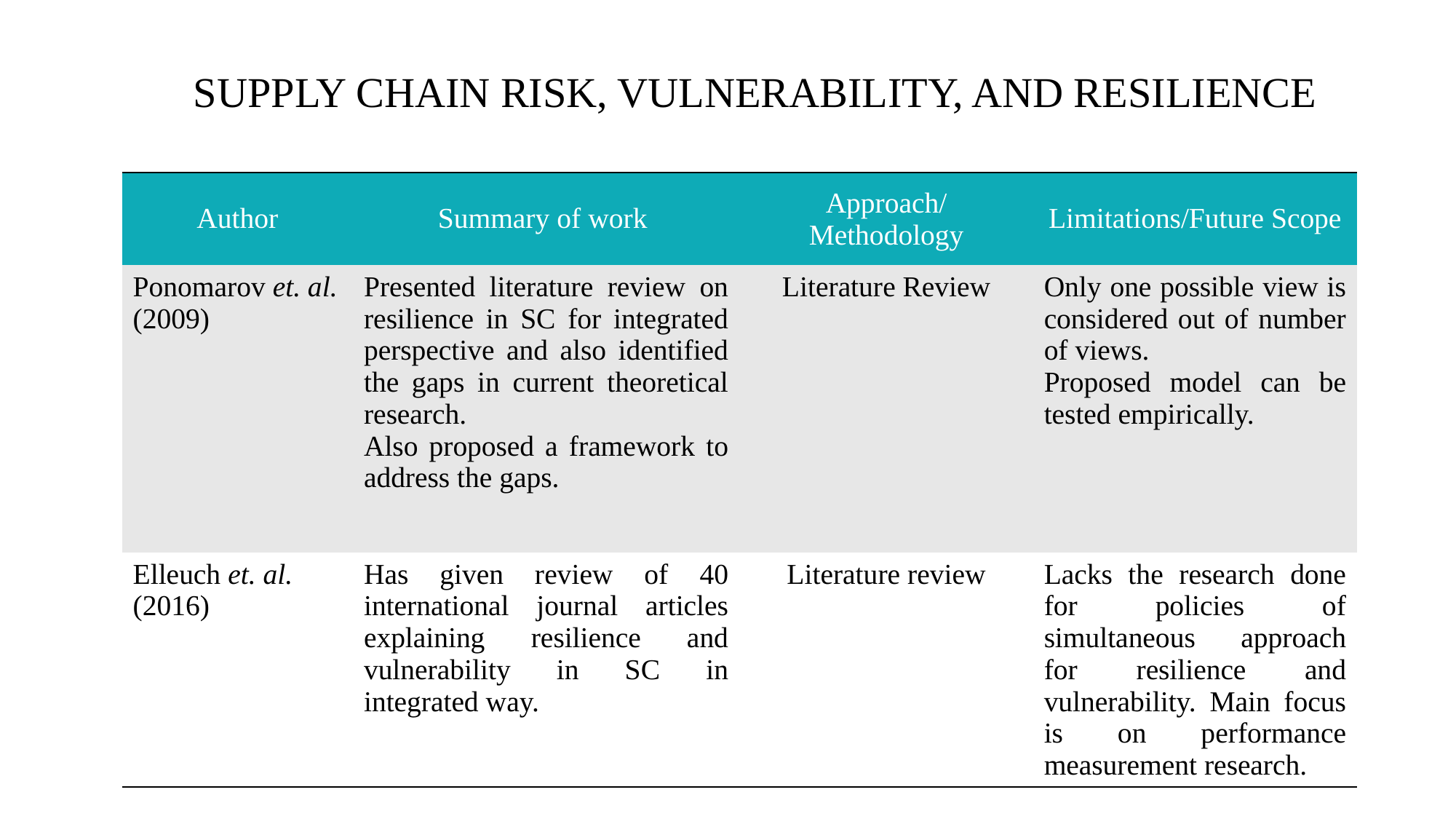

# Supply chain risk, vulnerability, and resilience
| Author | Summary of work | Approach/ Methodology | Limitations/Future Scope |
| --- | --- | --- | --- |
| Ponomarov et. al. (2009) | Presented literature review on resilience in SC for integrated perspective and also identified the gaps in current theoretical research. Also proposed a framework to address the gaps. | Literature Review | Only one possible view is considered out of number of views. Proposed model can be tested empirically. |
| Elleuch et. al. (2016) | Has given review of 40 international journal articles explaining resilience and vulnerability in SC in integrated way. | Literature review | Lacks the research done for policies of simultaneous approach for resilience and vulnerability. Main focus is on performance measurement research. |